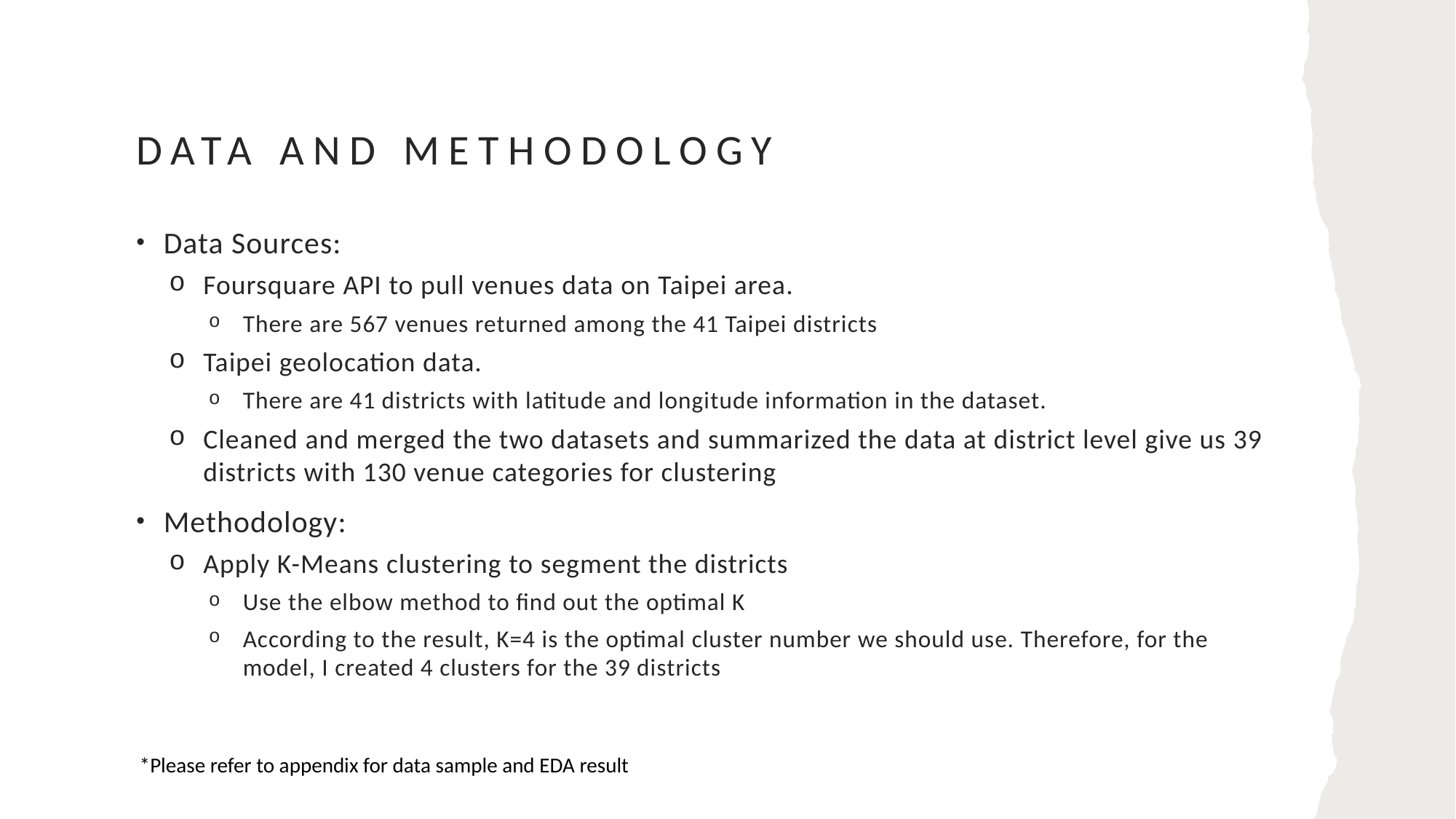

# Data and methodology
Data Sources:
Foursquare API to pull venues data on Taipei area.
There are 567 venues returned among the 41 Taipei districts
Taipei geolocation data.
There are 41 districts with latitude and longitude information in the dataset.
Cleaned and merged the two datasets and summarized the data at district level give us 39 districts with 130 venue categories for clustering
Methodology:
Apply K-Means clustering to segment the districts
Use the elbow method to find out the optimal K
According to the result, K=4 is the optimal cluster number we should use. Therefore, for the model, I created 4 clusters for the 39 districts

*Please refer to appendix for data sample and EDA result